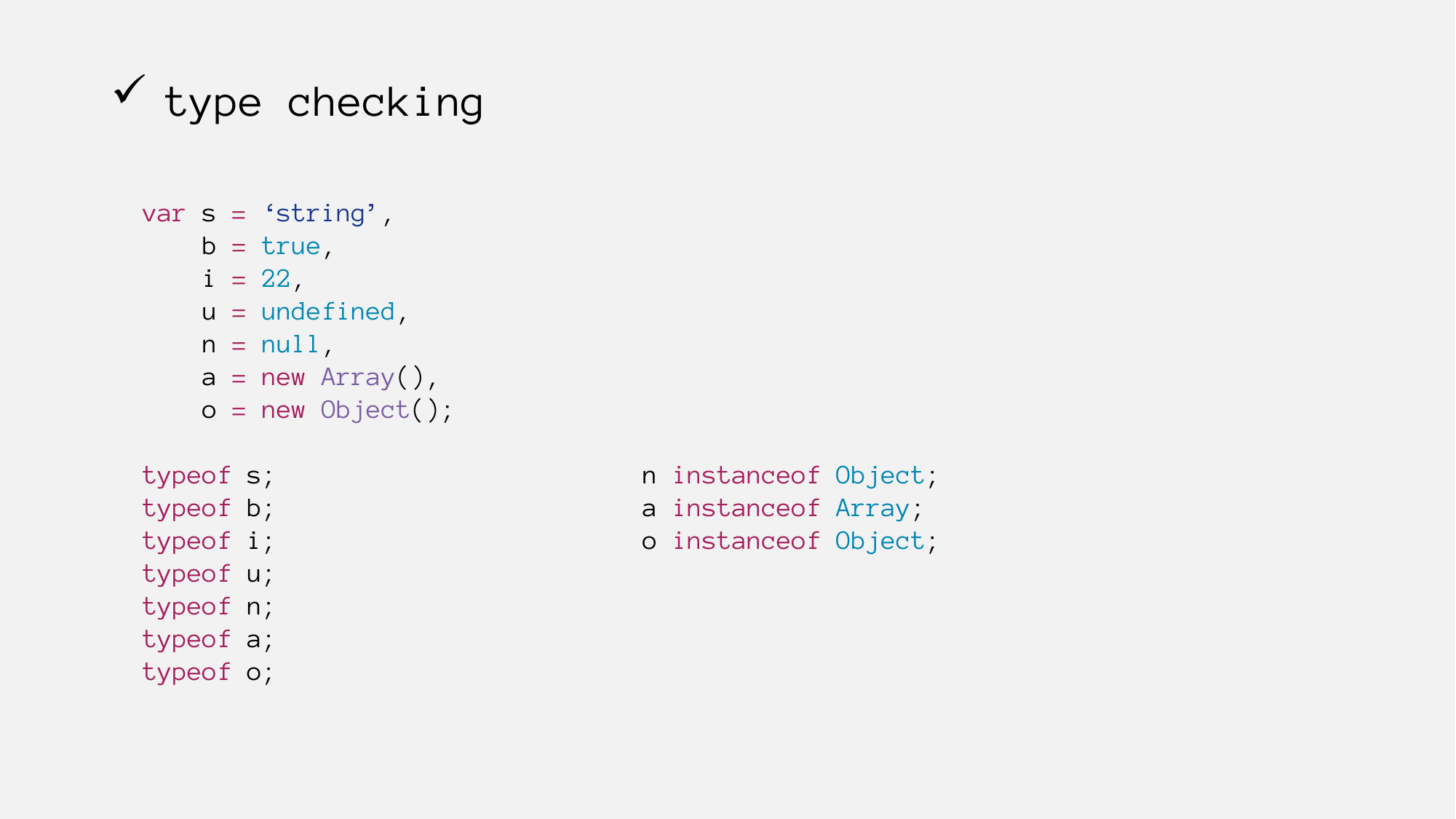

# type checking
var s = ‘string’,
    b = true,
    i = 22,
    u = undefined,
    n = null,
    a = new Array(),
    o = new Object();

typeof s;
typeof b;
typeof i;
typeof u;
typeof n;
typeof a;
typeof o;

n instanceof Object;
a instanceof Array;
o instanceof Object;